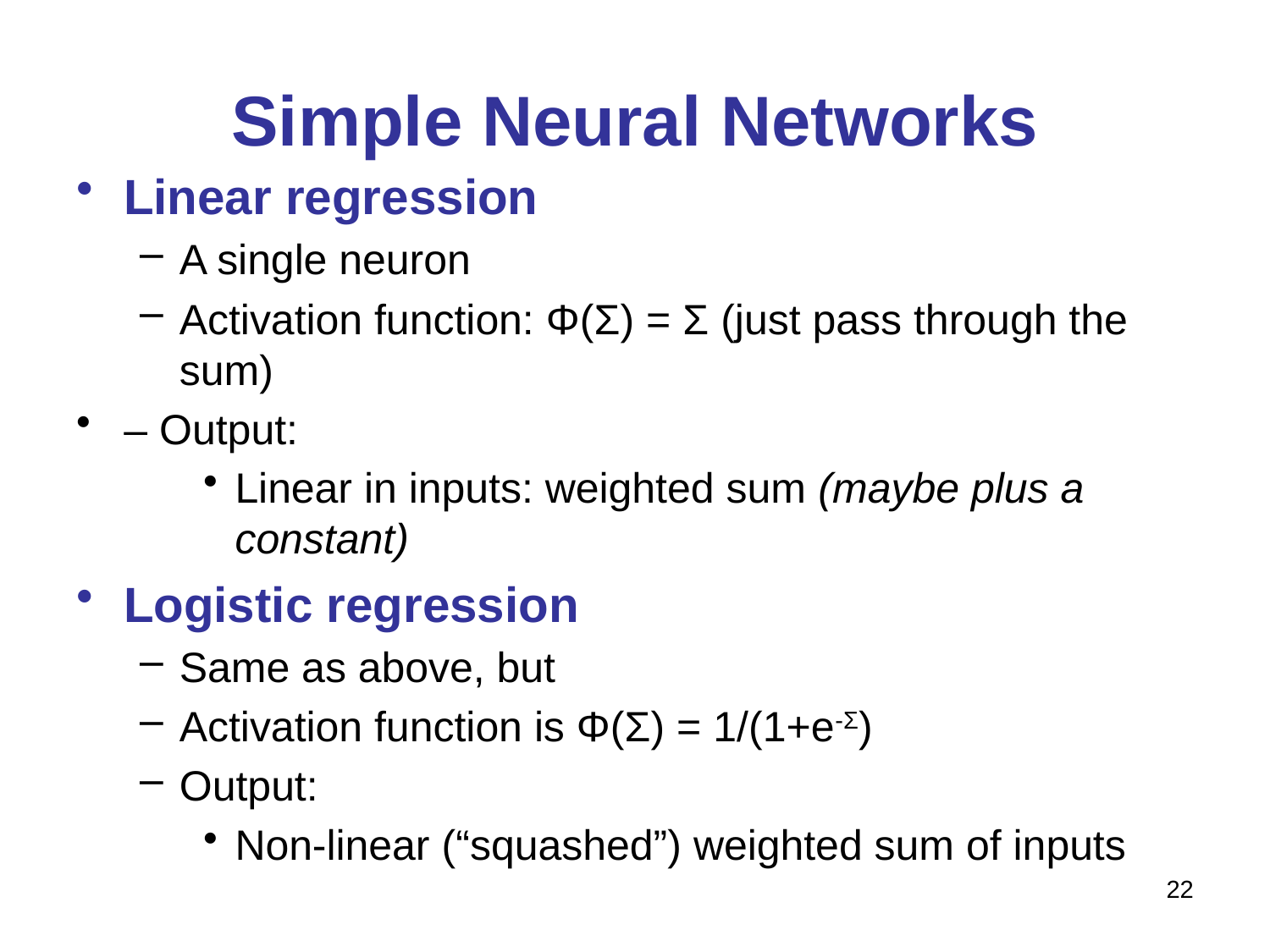

# Simple Neural Networks
Linear regression
A single neuron
Activation function: Φ(Σ) = Σ (just pass through the sum)
– Output:
Linear in inputs: weighted sum (maybe plus a constant)
Logistic regression
Same as above, but
Activation function is Φ(Σ) = 1/(1+e-Σ)
Output:
Non-linear (“squashed”) weighted sum of inputs
22